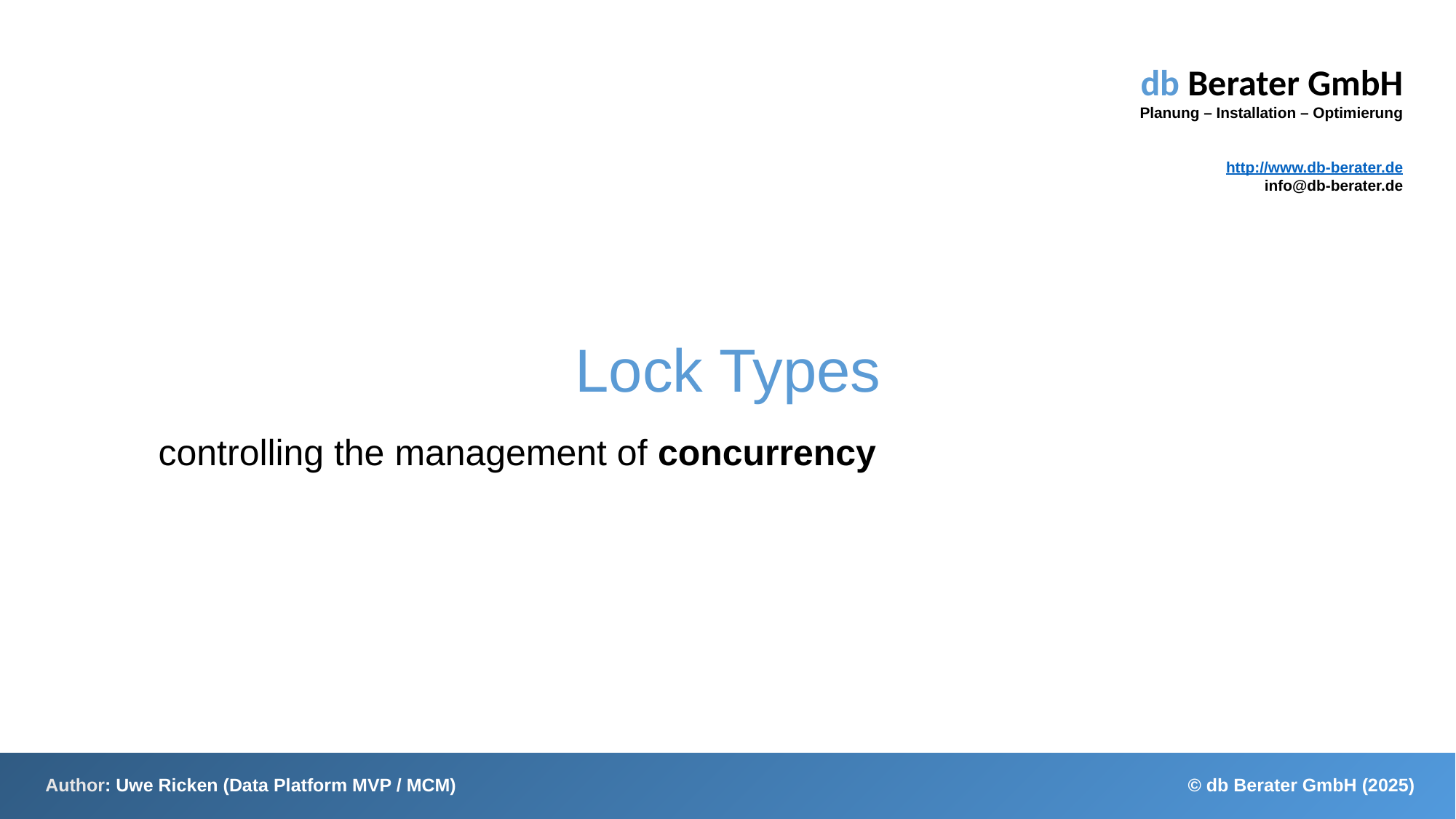

# Lock Types
	controlling the management of concurrency